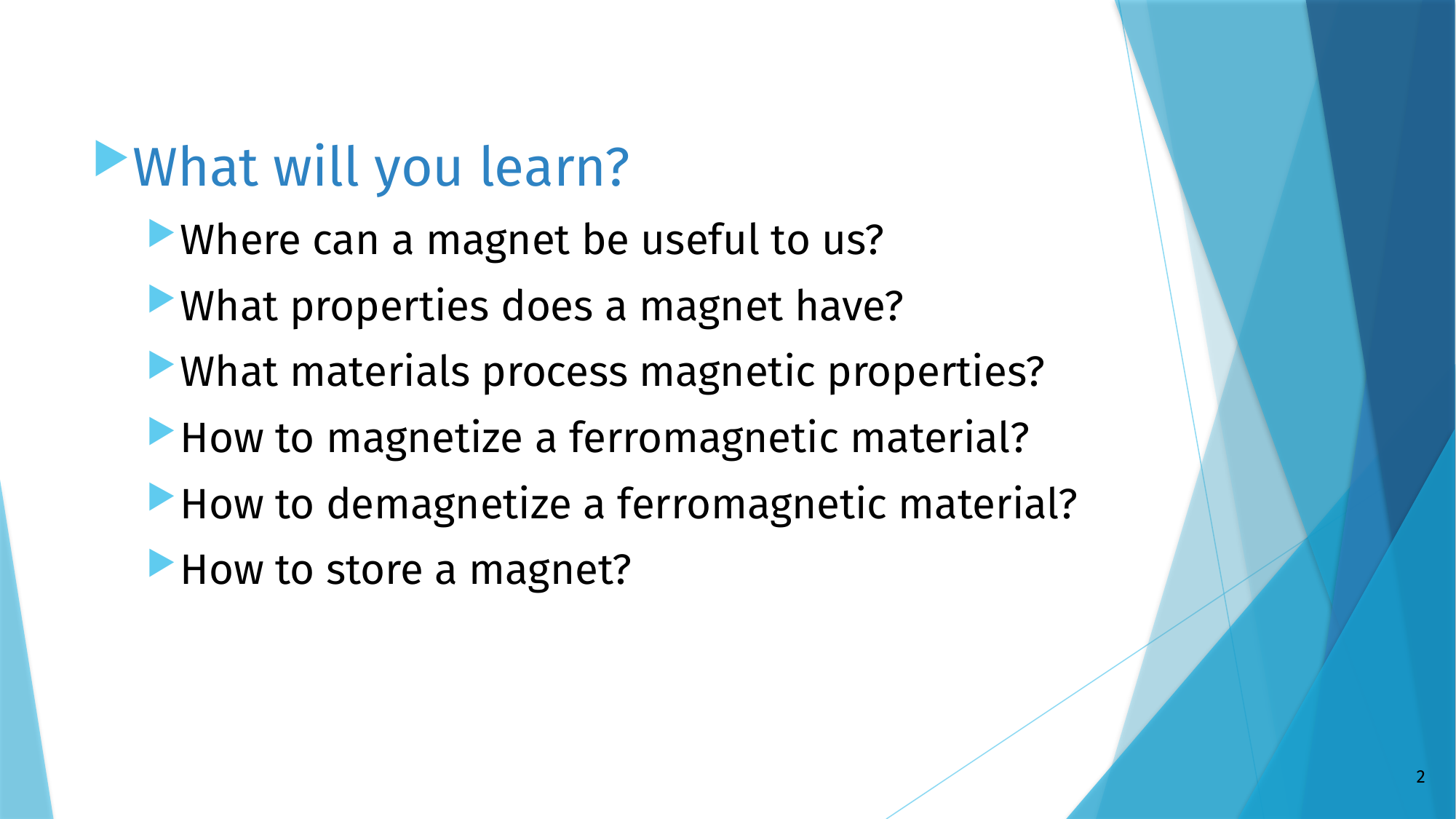

What will you learn?
Where can a magnet be useful to us?
What properties does a magnet have?
What materials process magnetic properties?
How to magnetize a ferromagnetic material?
How to demagnetize a ferromagnetic material?
How to store a magnet?
2